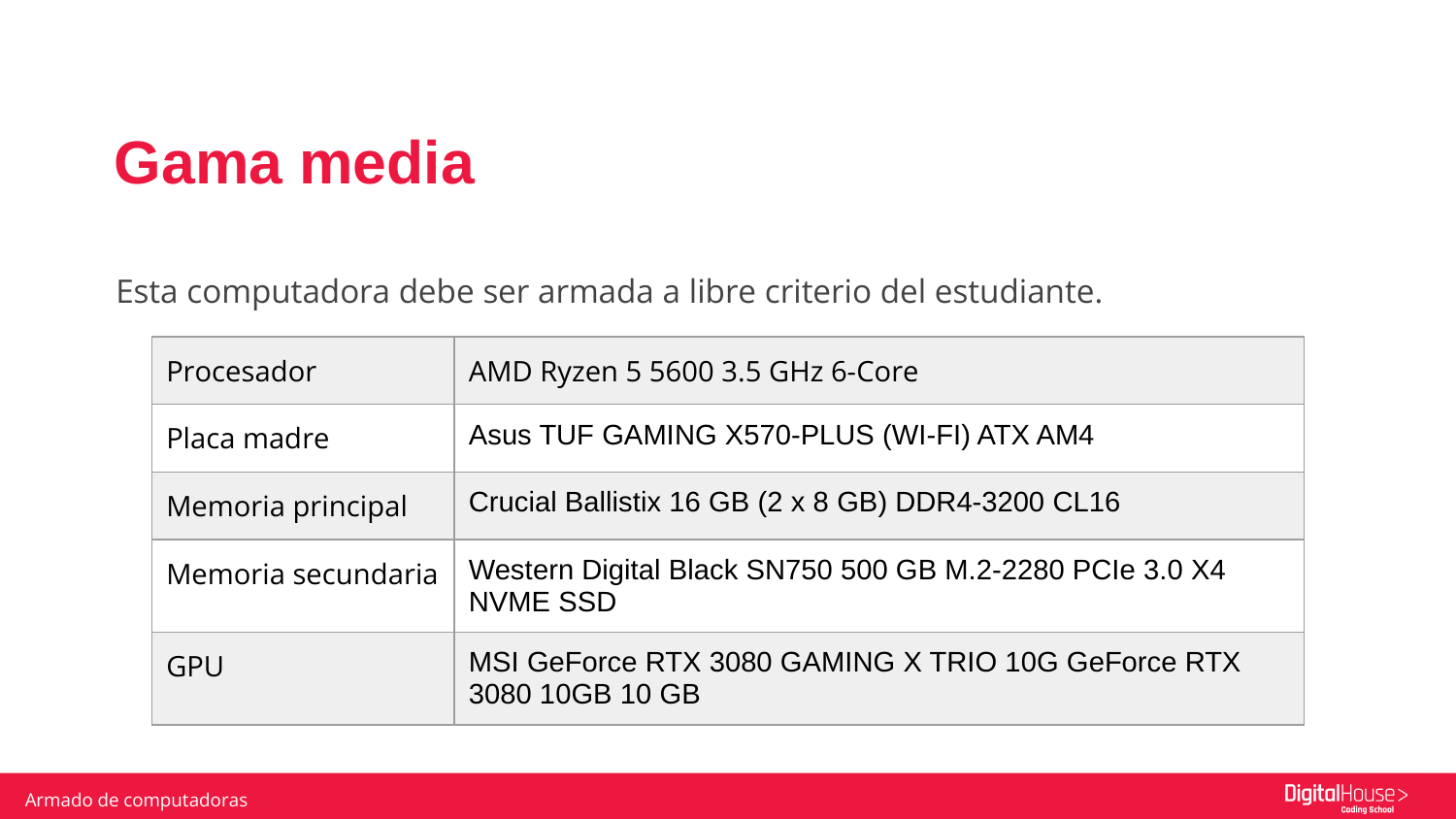

Gama media
Esta computadora debe ser armada a libre criterio del estudiante.

| Procesador | AMD Ryzen 5 5600 3.5 GHz 6-Core |
| --- | --- |
| Placa madre | Asus TUF GAMING X570-PLUS (WI-FI) ATX AM4 |
| Memoria principal | Crucial Ballistix 16 GB (2 x 8 GB) DDR4-3200 CL16 |
| Memoria secundaria | Western Digital Black SN750 500 GB M.2-2280 PCIe 3.0 X4 NVME SSD |
| GPU | MSI GeForce RTX 3080 GAMING X TRIO 10G GeForce RTX 3080 10GB 10 GB |